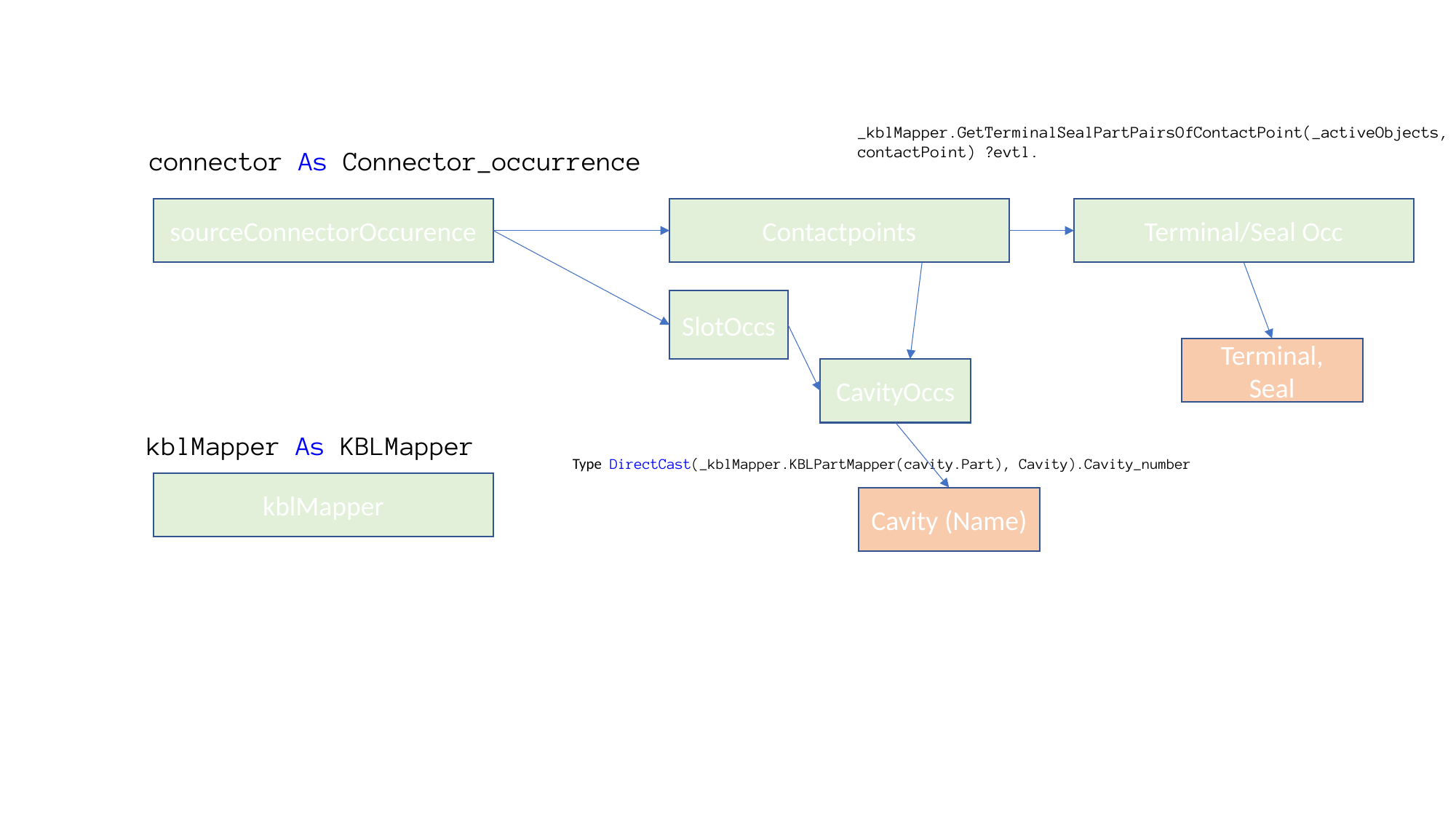

_kblMapper.GetTerminalSealPartPairsOfContactPoint(_activeObjects, contactPoint) ?evtl.
connector As Connector_occurrence
sourceConnectorOccurence
Contactpoints
Terminal/Seal Occ
SlotOccs
Terminal,
Seal
CavityOccs
kblMapper As KBLMapper
Type DirectCast(_kblMapper.KBLPartMapper(cavity.Part), Cavity).Cavity_number
kblMapper
Cavity (Name)